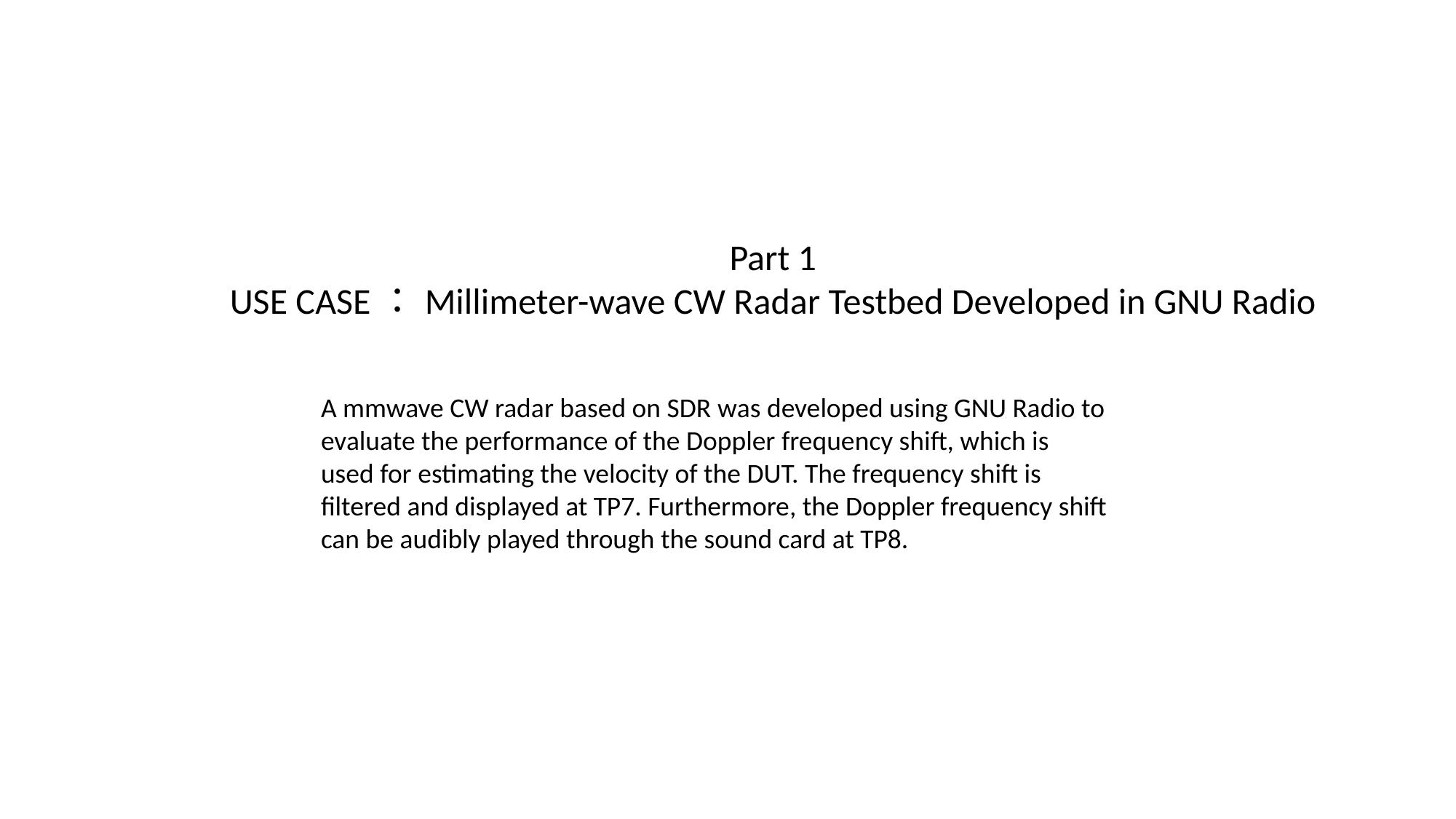

Part 1
USE CASE：Millimeter-wave CW Radar Testbed Developed in GNU Radio
A mmwave CW radar based on SDR was developed using GNU Radio to evaluate the performance of the Doppler frequency shift, which is used for estimating the velocity of the DUT. The frequency shift is filtered and displayed at TP7. Furthermore, the Doppler frequency shift can be audibly played through the sound card at TP8.